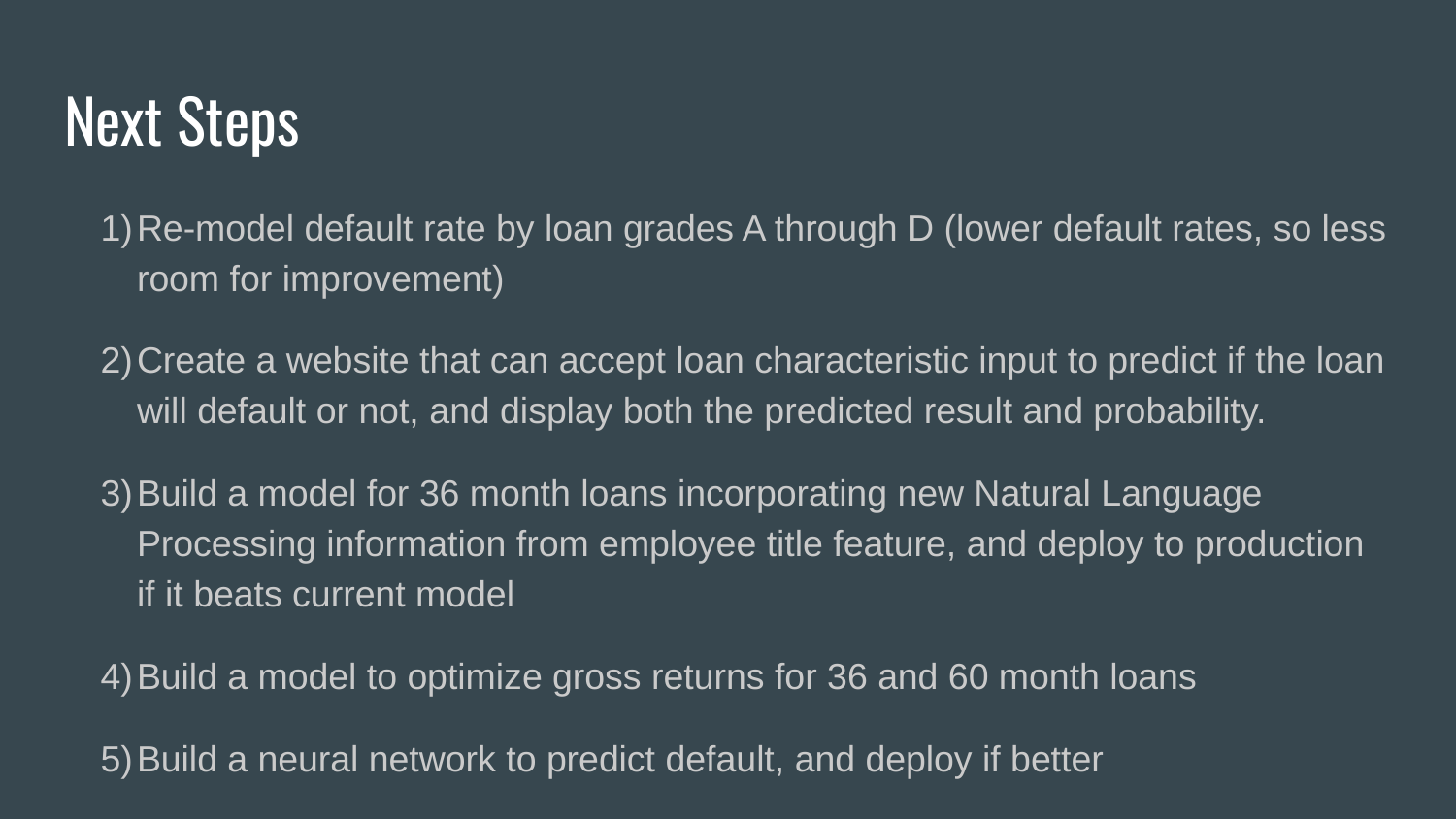

# Next Steps
Re-model default rate by loan grades A through D (lower default rates, so less room for improvement)
Create a website that can accept loan characteristic input to predict if the loan will default or not, and display both the predicted result and probability.
Build a model for 36 month loans incorporating new Natural Language Processing information from employee title feature, and deploy to production if it beats current model
Build a model to optimize gross returns for 36 and 60 month loans
Build a neural network to predict default, and deploy if better